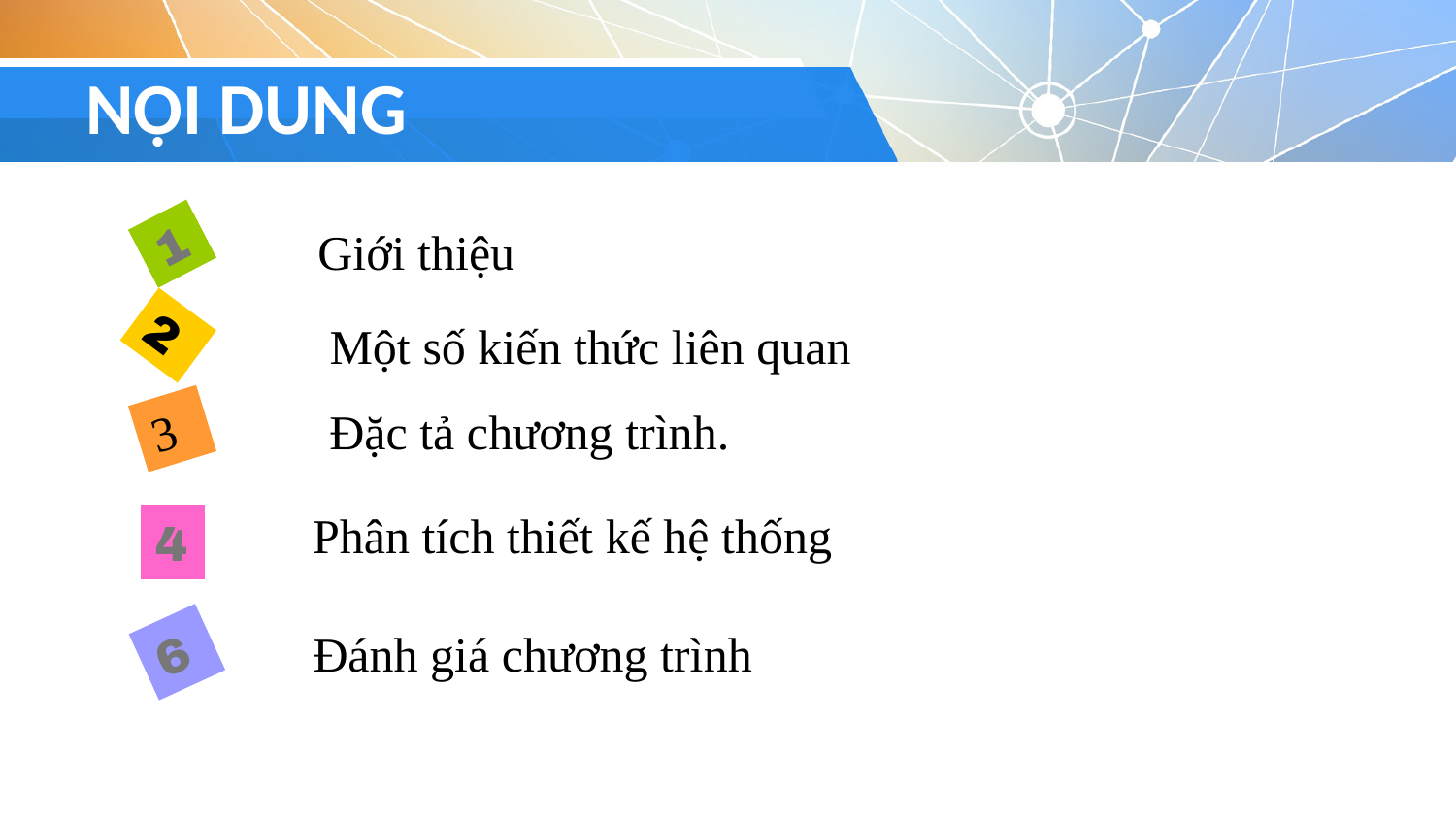

# NỘI DUNG
1

Giới thiệu
2
Một số kiến thức liên quan
Đặc tả chương trình.
3
Phân tích thiết kế hệ thống
4
6
Đánh giá chương trình